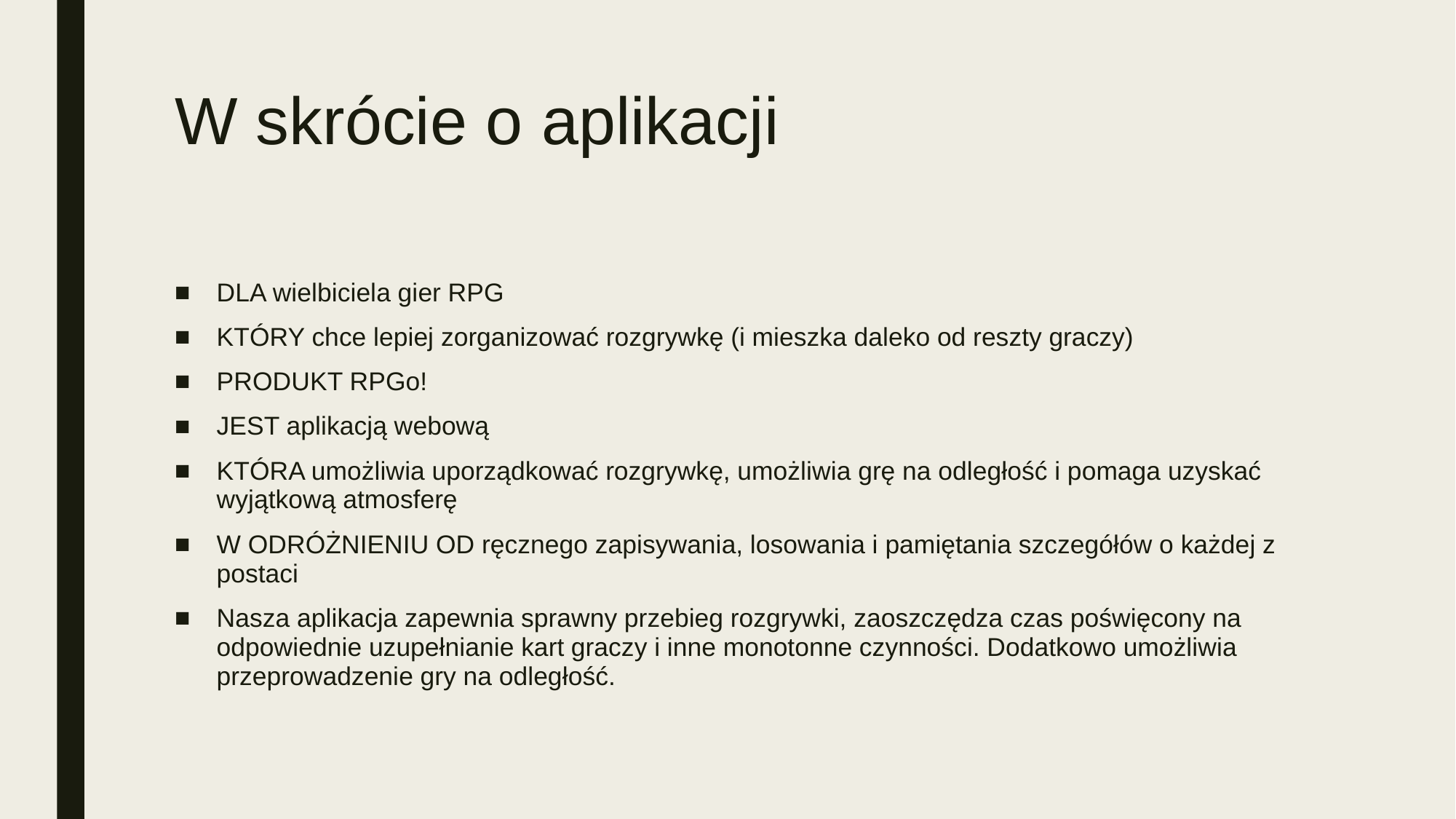

# W skrócie o aplikacji
DLA wielbiciela gier RPG
KTÓRY chce lepiej zorganizować rozgrywkę (i mieszka daleko od reszty graczy)
PRODUKT RPGo!
JEST aplikacją webową
KTÓRA umożliwia uporządkować rozgrywkę, umożliwia grę na odległość i pomaga uzyskać wyjątkową atmosferę
W ODRÓŻNIENIU OD ręcznego zapisywania, losowania i pamiętania szczegółów o każdej z postaci
Nasza aplikacja zapewnia sprawny przebieg rozgrywki, zaoszczędza czas poświęcony na odpowiednie uzupełnianie kart graczy i inne monotonne czynności. Dodatkowo umożliwia przeprowadzenie gry na odległość.